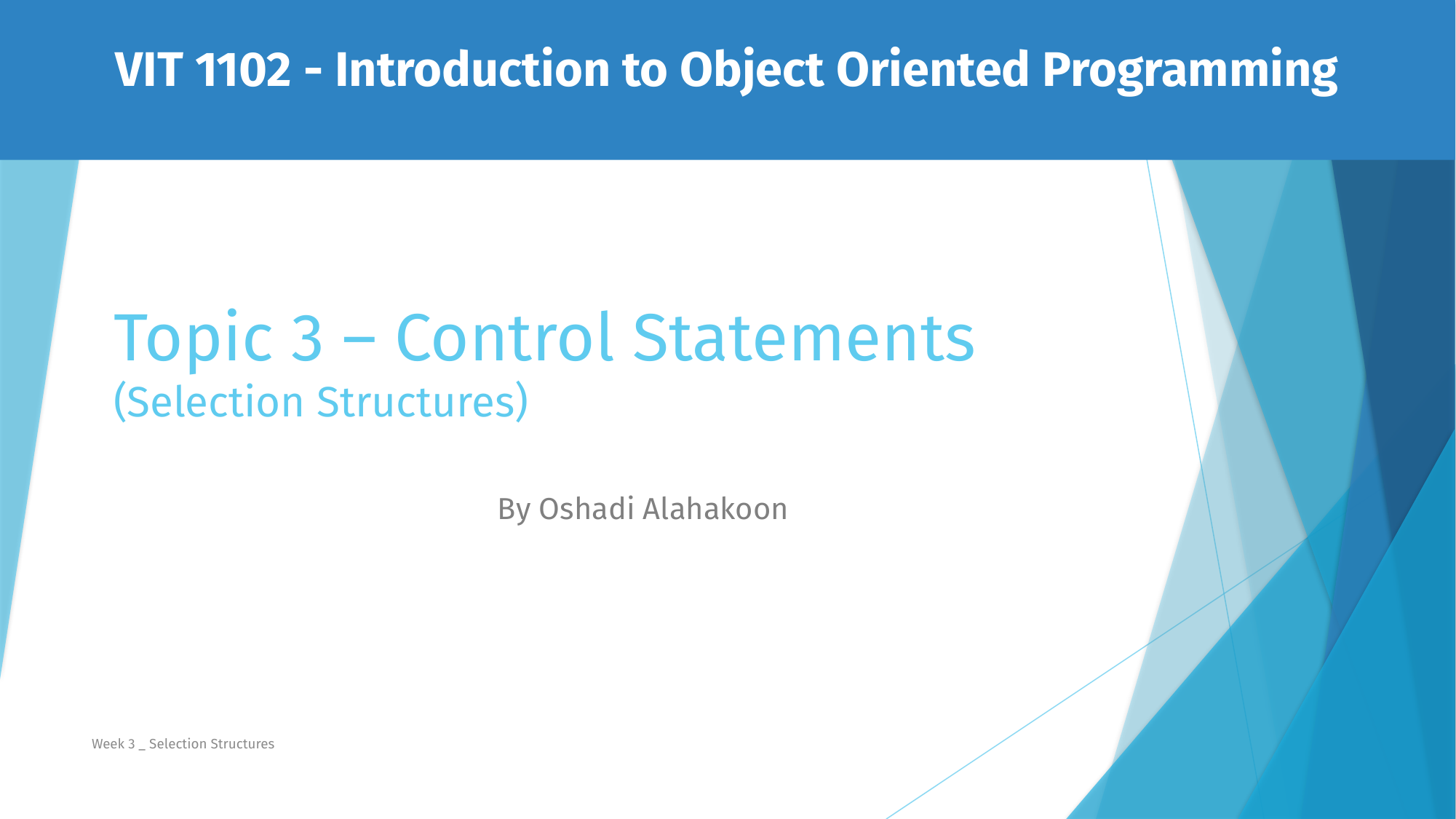

VIT 1102 - Introduction to Object Oriented Programming

# Topic 3 – Control Statements (Selection Structures)
By Oshadi Alahakoon
Week 3 _ Selection Structures